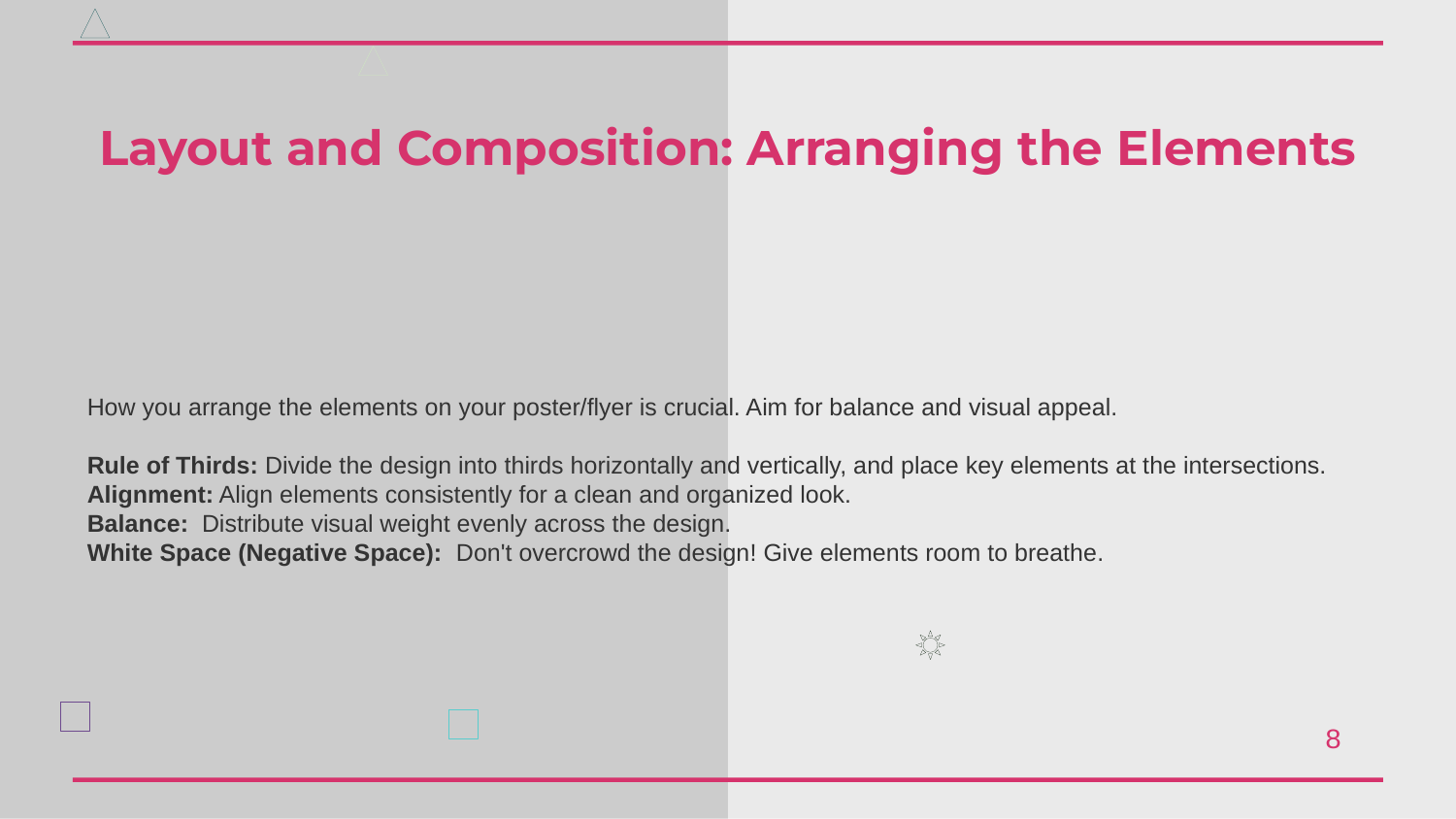

Layout and Composition: Arranging the Elements
How you arrange the elements on your poster/flyer is crucial. Aim for balance and visual appeal.

Rule of Thirds: Divide the design into thirds horizontally and vertically, and place key elements at the intersections.
Alignment: Align elements consistently for a clean and organized look.
Balance:  Distribute visual weight evenly across the design.
White Space (Negative Space):  Don't overcrowd the design! Give elements room to breathe.

8